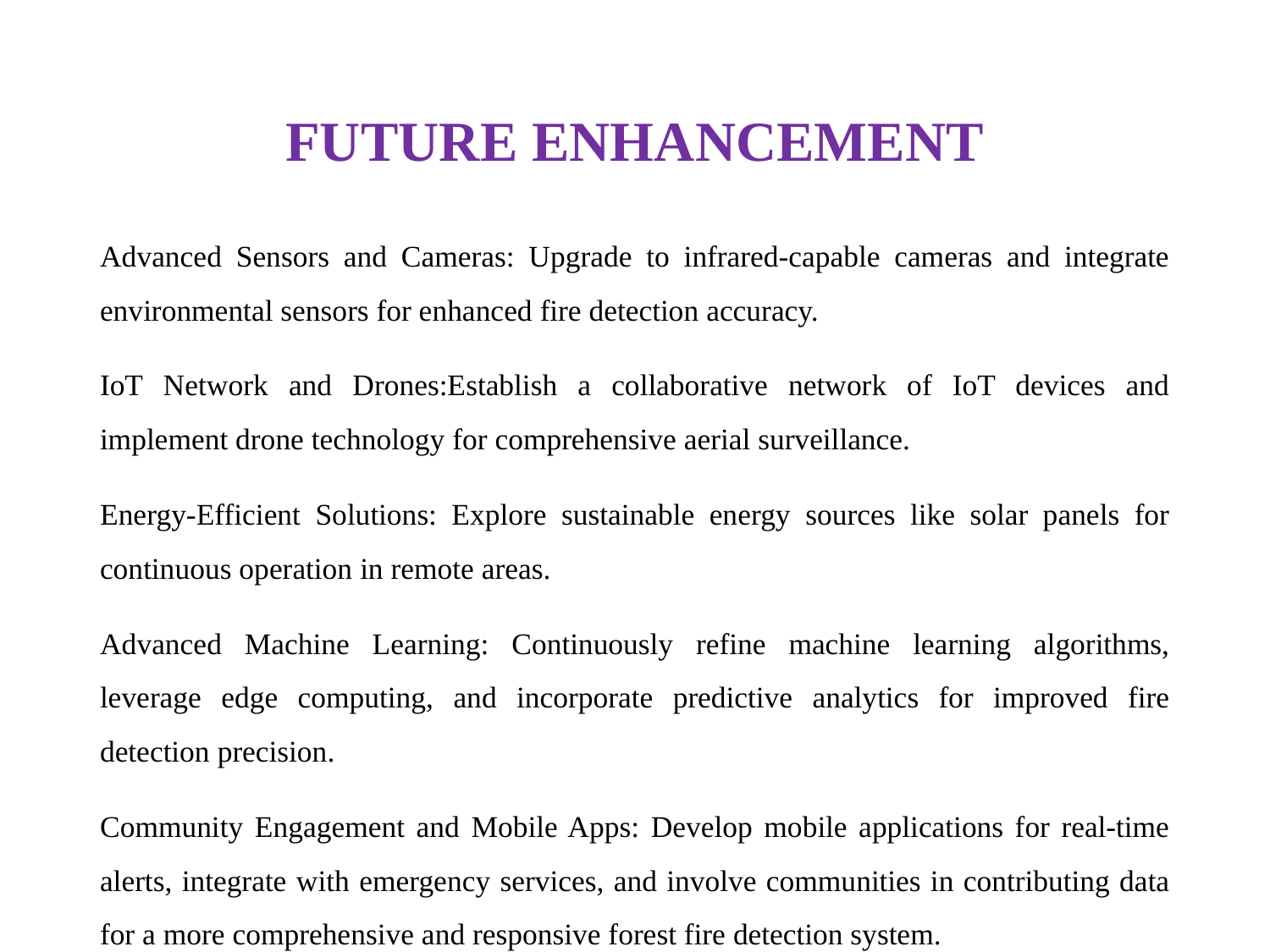

# FUTURE ENHANCEMENT
Advanced Sensors and Cameras: Upgrade to infrared-capable cameras and integrate environmental sensors for enhanced fire detection accuracy.
IoT Network and Drones:Establish a collaborative network of IoT devices and implement drone technology for comprehensive aerial surveillance.
Energy-Efficient Solutions: Explore sustainable energy sources like solar panels for continuous operation in remote areas.
Advanced Machine Learning: Continuously refine machine learning algorithms, leverage edge computing, and incorporate predictive analytics for improved fire detection precision.
Community Engagement and Mobile Apps: Develop mobile applications for real-time alerts, integrate with emergency services, and involve communities in contributing data for a more comprehensive and responsive forest fire detection system.